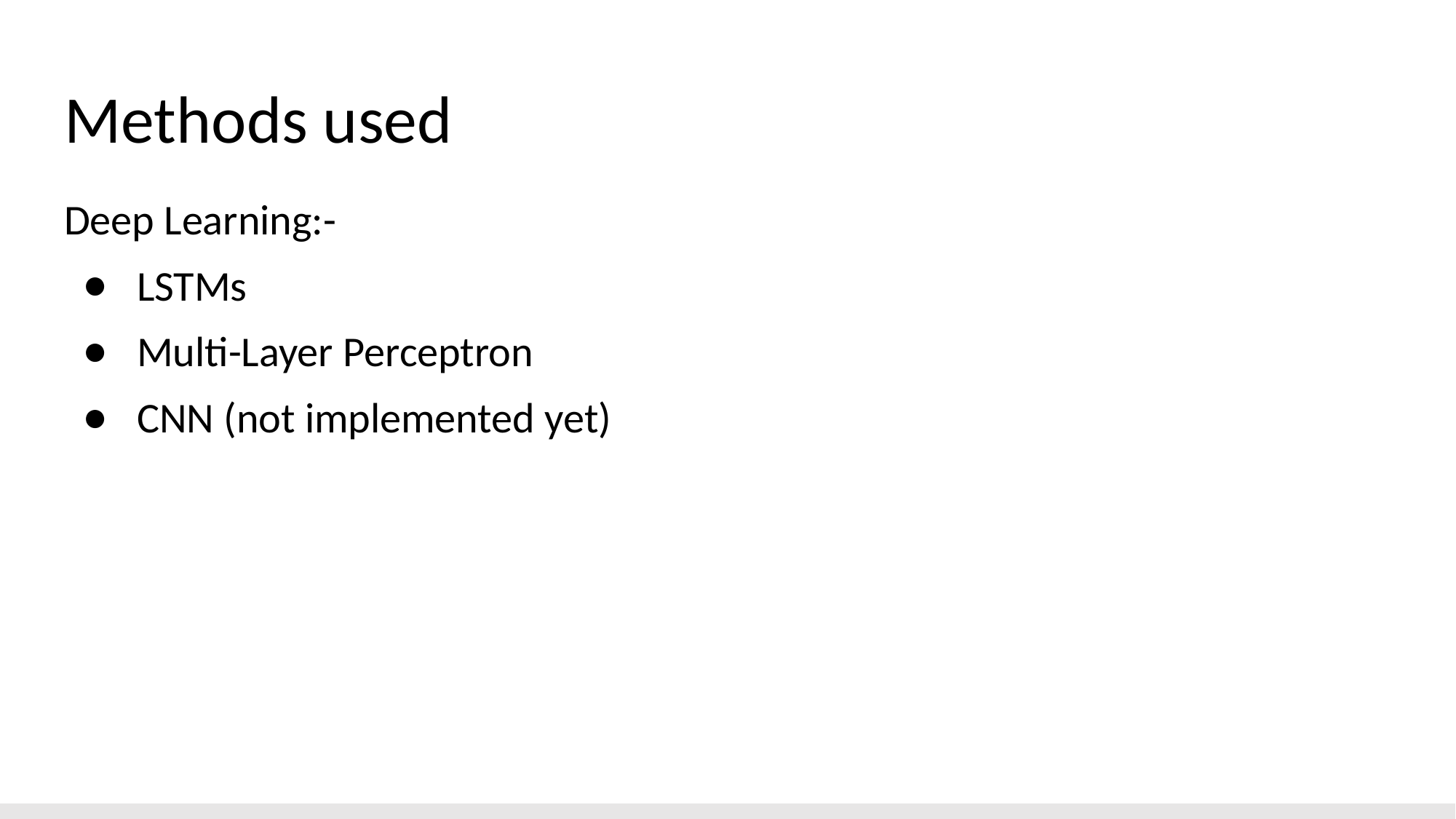

# Methods used
Deep Learning:-
LSTMs
Multi-Layer Perceptron
CNN (not implemented yet)